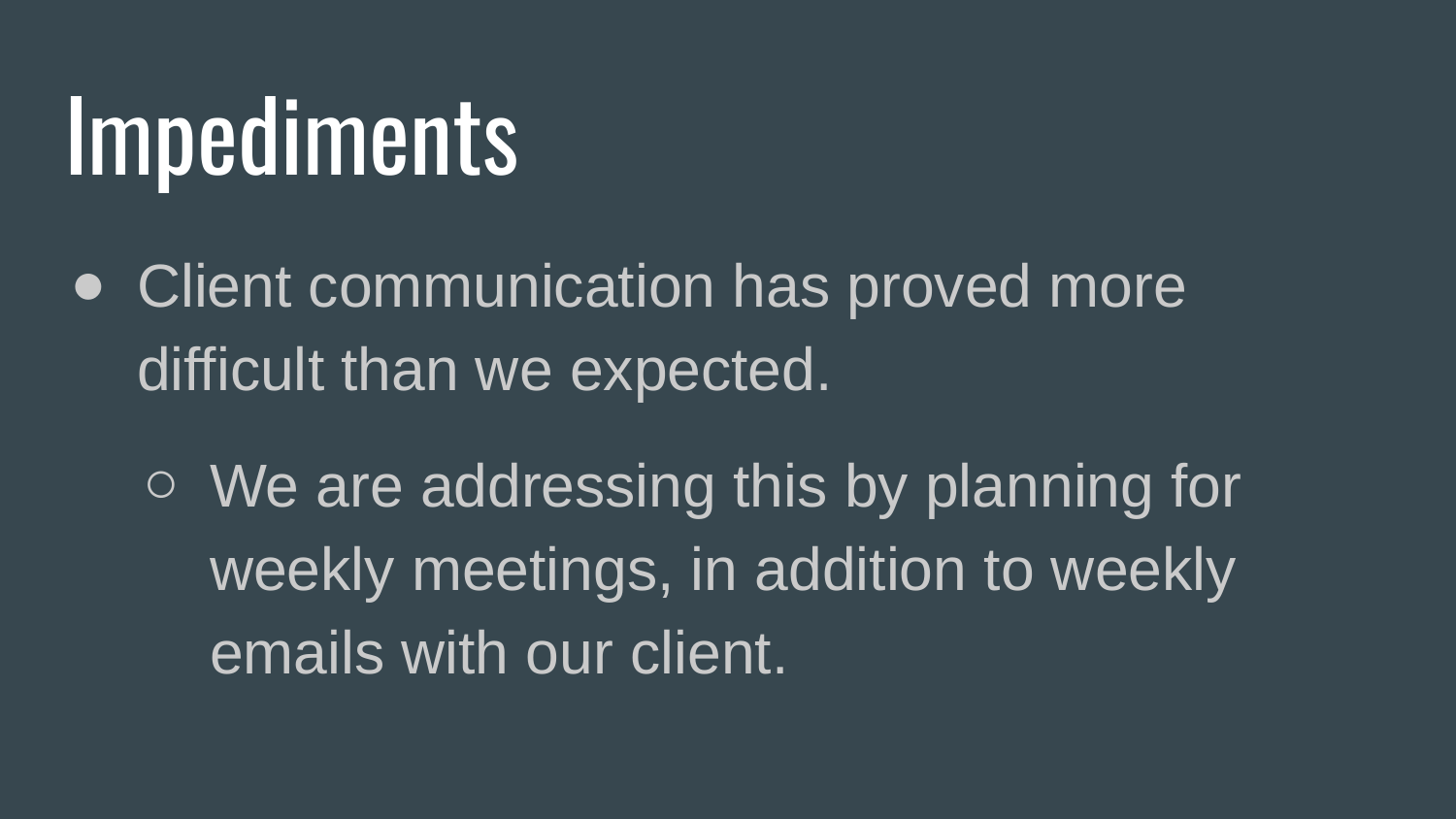

# Impediments
Client communication has proved more difficult than we expected.
We are addressing this by planning for weekly meetings, in addition to weekly emails with our client.